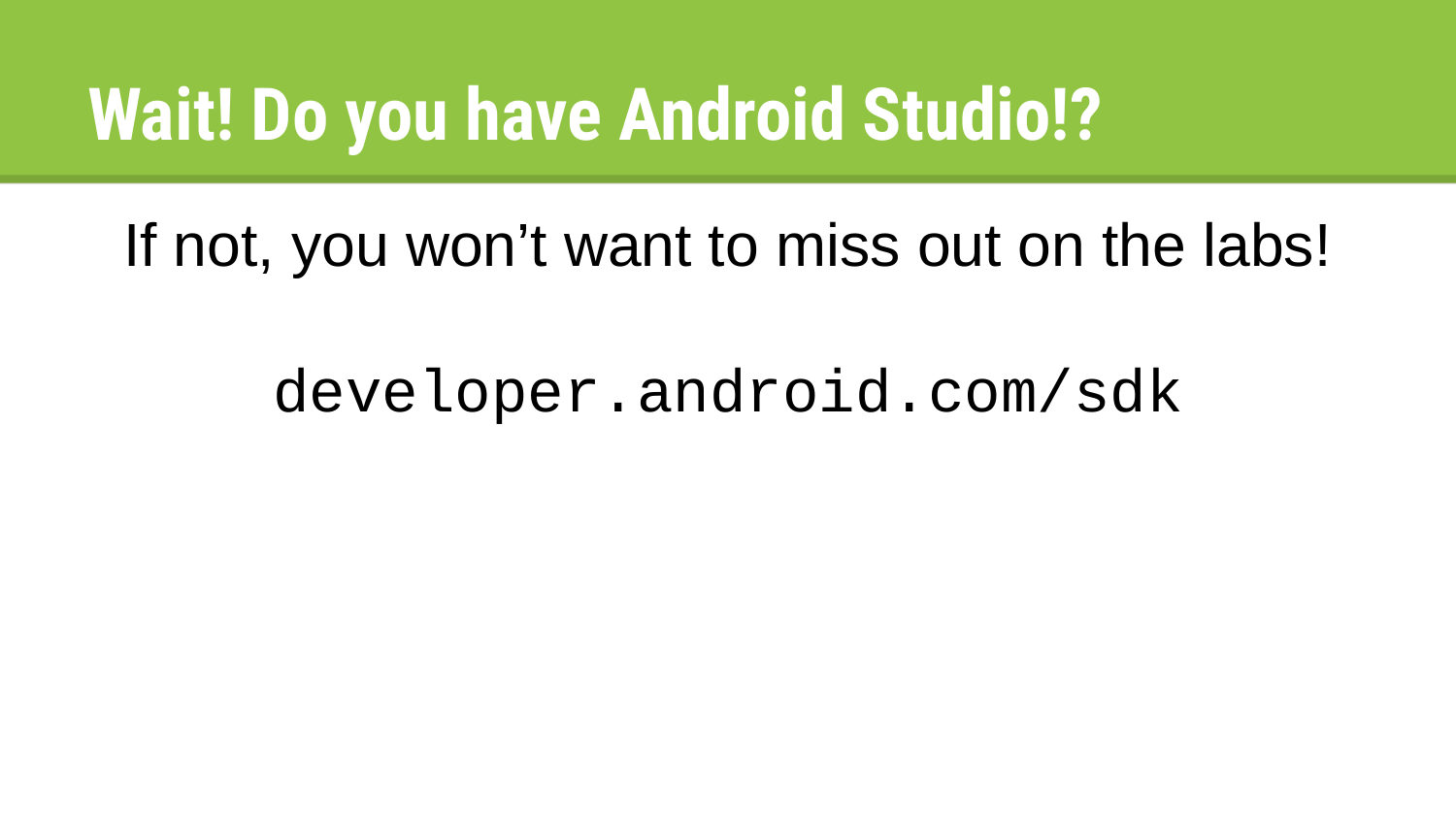

# Wait! Do you have Android Studio!?
If not, you won’t want to miss out on the labs!

developer.android.com/sdk